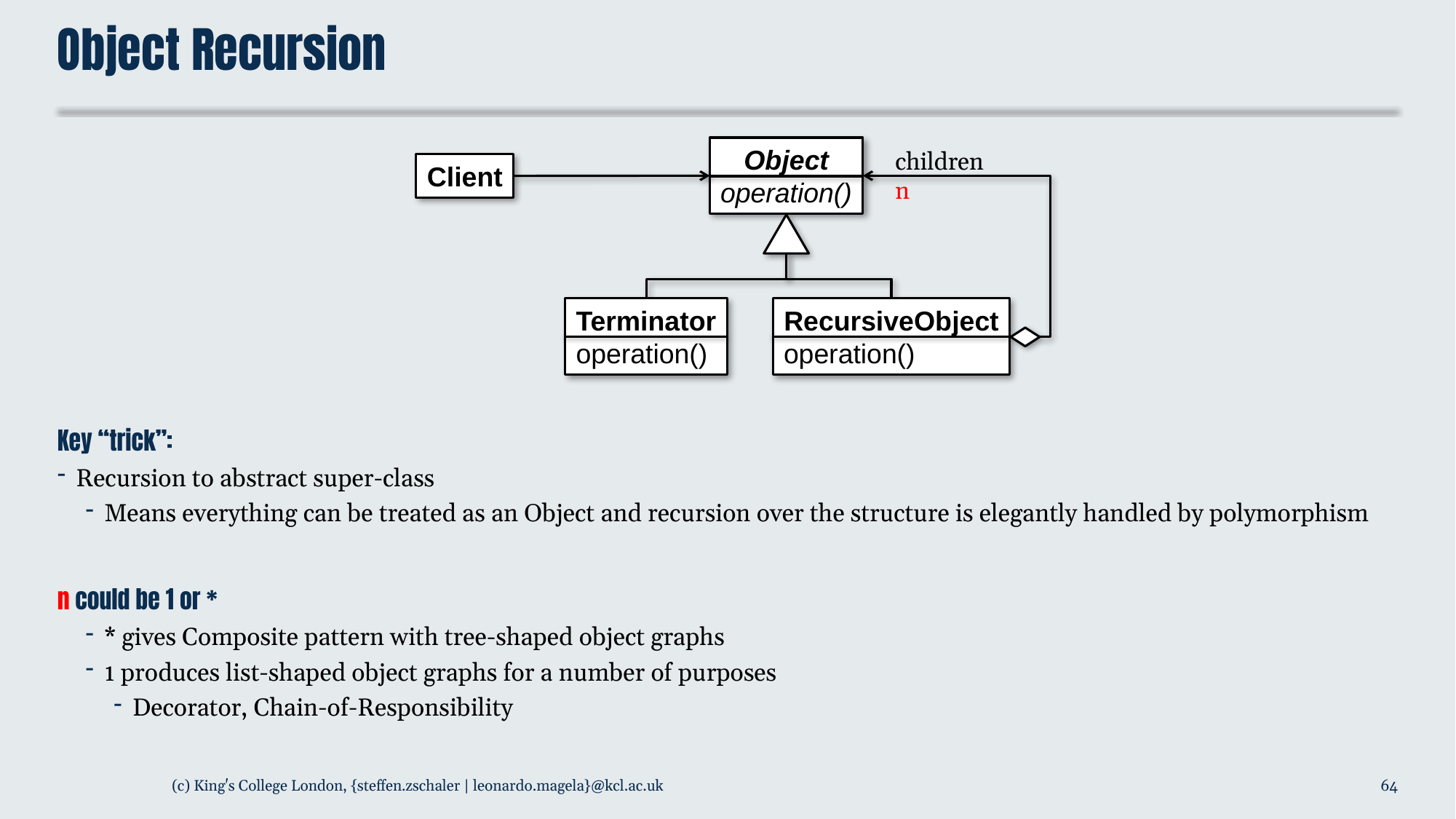

# Object Recursion
Object
operation()
children
n
Client

Terminator
operation()
RecursiveObject
operation()

Key “trick”:
Recursion to abstract super-class
Means everything can be treated as an Object and recursion over the structure is elegantly handled by polymorphism

n could be 1 or *
* gives Composite pattern with tree-shaped object graphs
1 produces list-shaped object graphs for a number of purposes
Decorator, Chain-of-Responsibility

(c) King's College London, {steffen.zschaler | leonardo.magela}@kcl.ac.uk
64